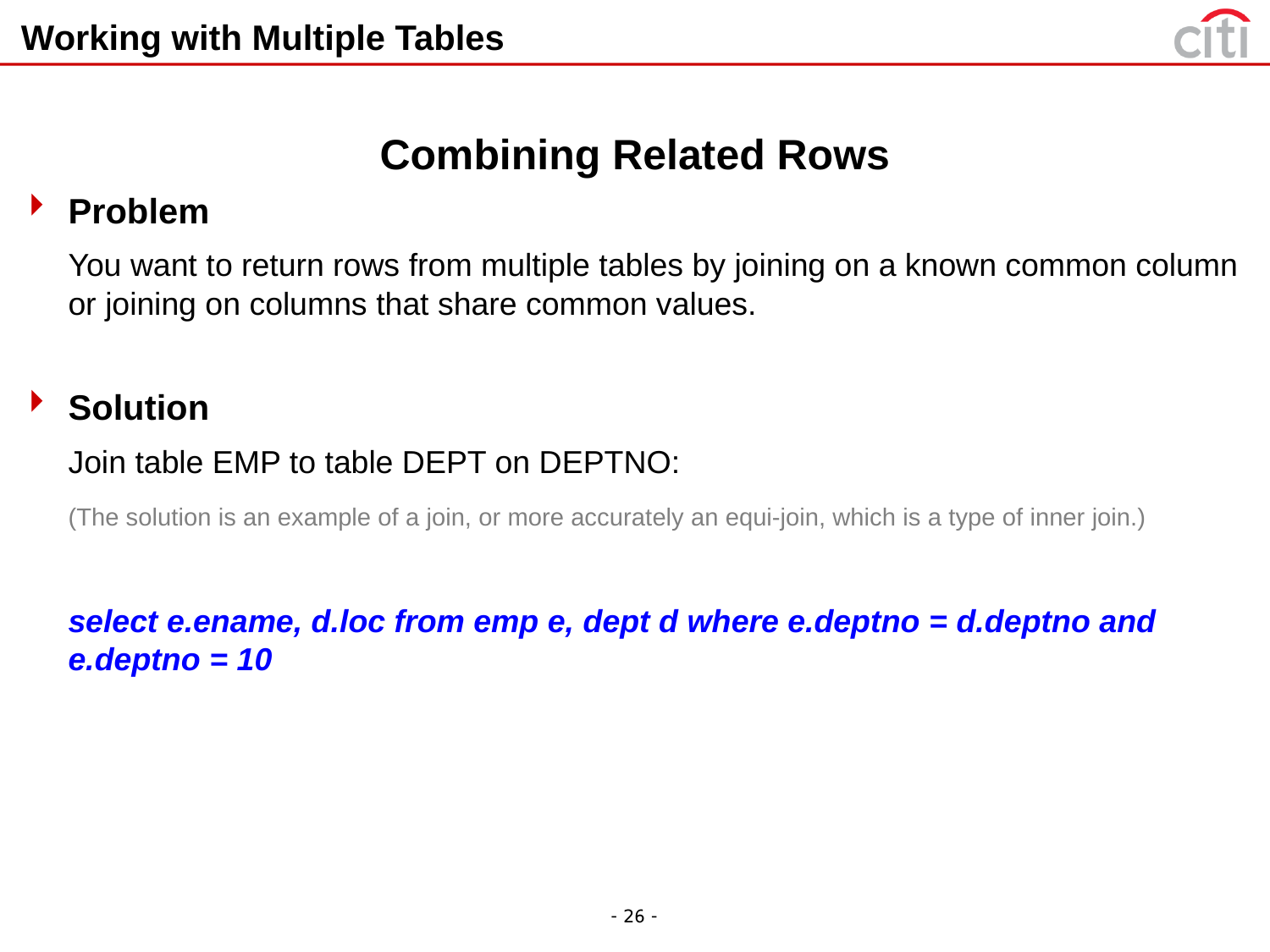

# Working with Multiple Tables
Combining Related Rows
Problem
	You want to return rows from multiple tables by joining on a known common column or joining on columns that share common values.

Solution
	Join table EMP to table DEPT on DEPTNO:
	(The solution is an example of a join, or more accurately an equi-join, which is a type of inner join.)

	select e.ename, d.loc from emp e, dept d where e.deptno = d.deptno and e.deptno = 10

- 26 -